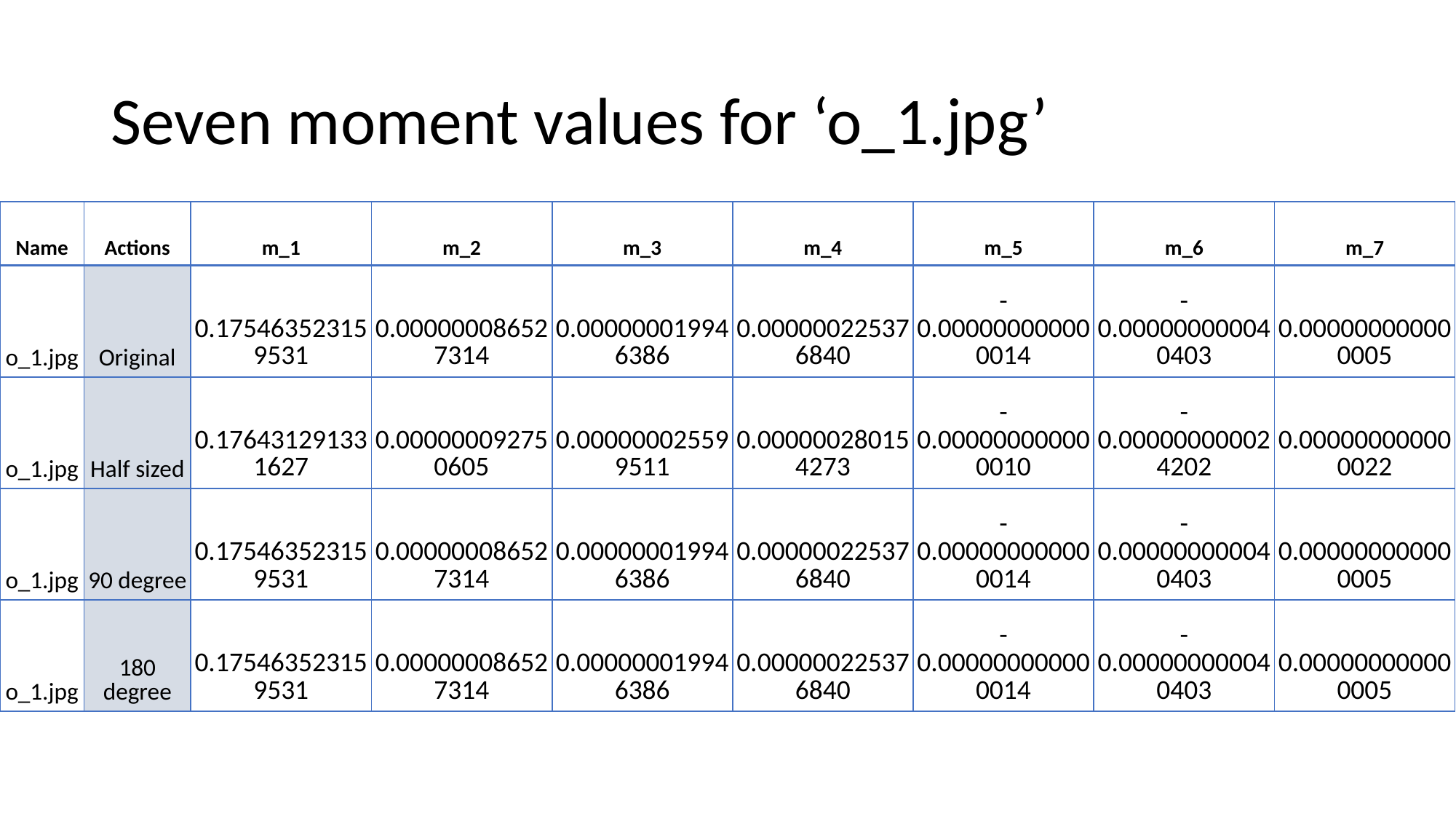

# Seven moment values for ‘o_1.jpg’
| Name | Actions | m\_1 | m\_2 | m\_3 | m\_4 | m\_5 | m\_6 | m\_7 |
| --- | --- | --- | --- | --- | --- | --- | --- | --- |
| o\_1.jpg | Original | 0.175463523159531 | 0.000000086527314 | 0.000000019946386 | 0.000000225376840 | -0.000000000000014 | -0.000000000040403 | 0.000000000000005 |
| o\_1.jpg | Half sized | 0.176431291331627 | 0.000000092750605 | 0.000000025599511 | 0.000000280154273 | -0.000000000000010 | -0.000000000024202 | 0.000000000000022 |
| o\_1.jpg | 90 degree | 0.175463523159531 | 0.000000086527314 | 0.000000019946386 | 0.000000225376840 | -0.000000000000014 | -0.000000000040403 | 0.000000000000005 |
| o\_1.jpg | 180 degree | 0.175463523159531 | 0.000000086527314 | 0.000000019946386 | 0.000000225376840 | -0.000000000000014 | -0.000000000040403 | 0.000000000000005 |